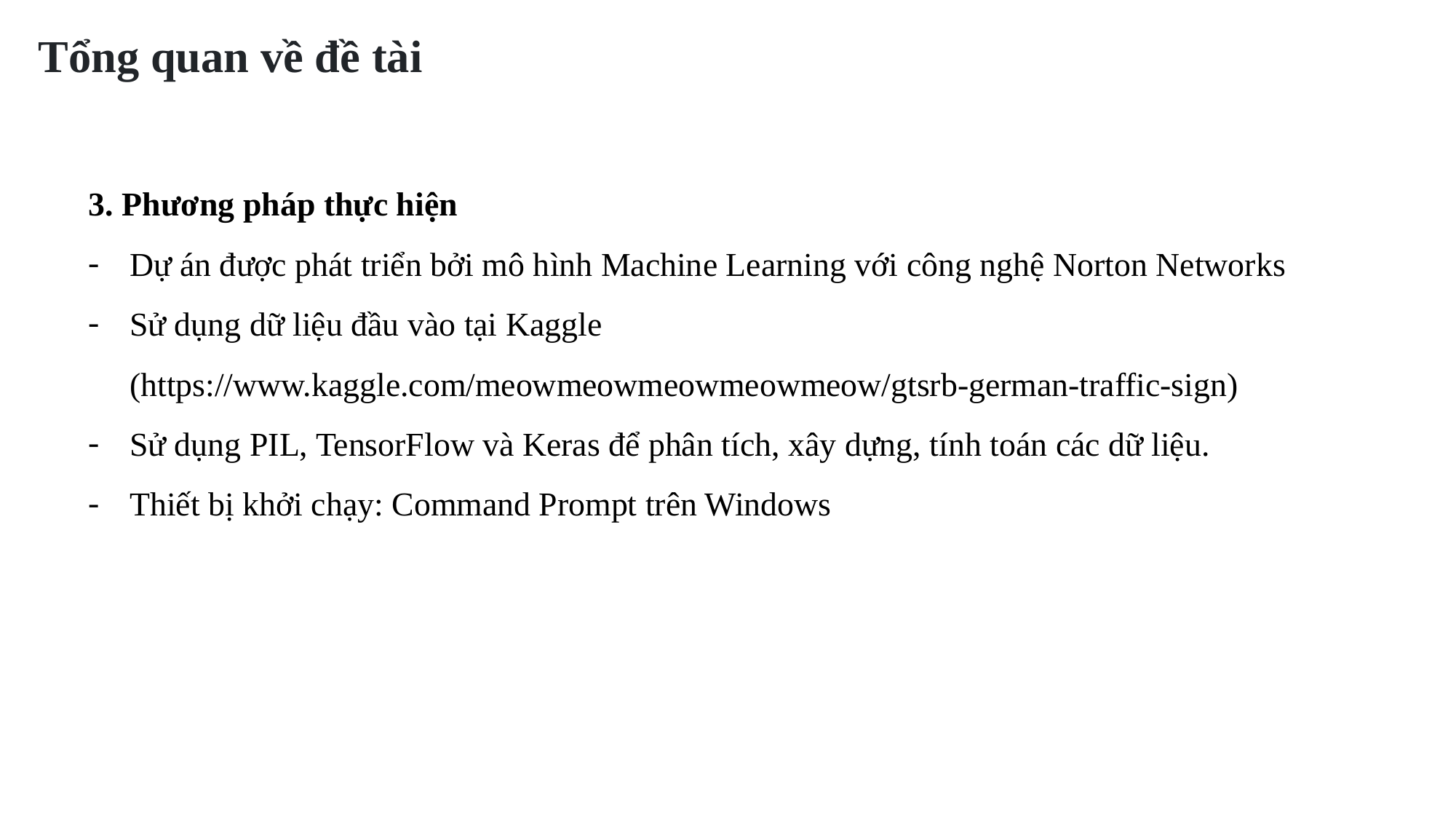

Tổng quan về đề tài
3. Phương pháp thực hiện
Dự án được phát triển bởi mô hình Machine Learning với công nghệ Norton Networks
Sử dụng dữ liệu đầu vào tại Kaggle (https://www.kaggle.com/meowmeowmeowmeowmeow/gtsrb-german-traffic-sign)
Sử dụng PIL, TensorFlow và Keras để phân tích, xây dựng, tính toán các dữ liệu.
Thiết bị khởi chạy: Command Prompt trên Windows